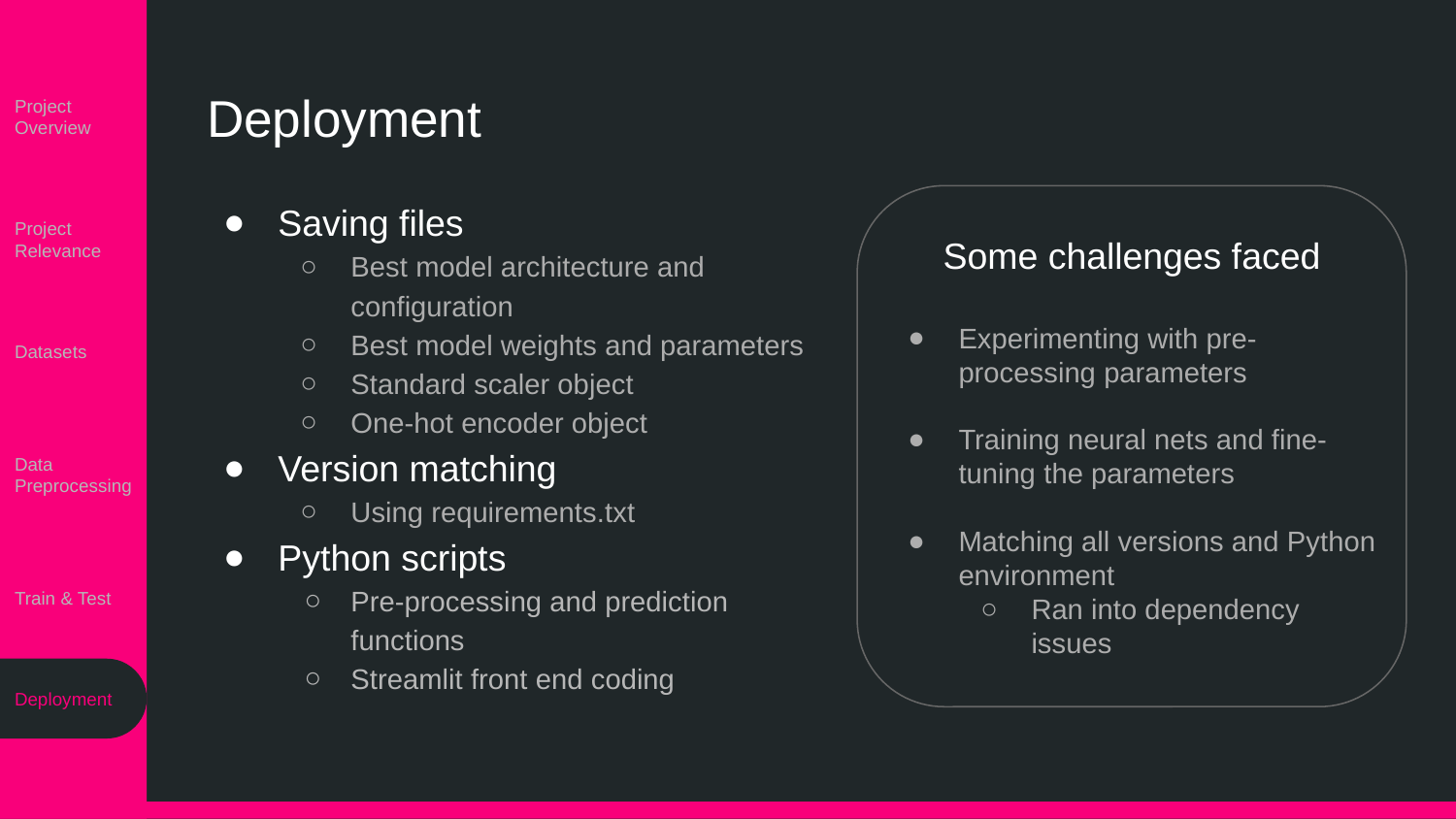

# Deployment
Project Overview
Saving files
Best model architecture and configuration
Best model weights and parameters
Standard scaler object
One-hot encoder object
Version matching
Using requirements.txt
Python scripts
Pre-processing and prediction functions
Streamlit front end coding

Some challenges faced

Experimenting with pre-processing parameters

Training neural nets and fine-tuning the parameters

Matching all versions and Python environment
Ran into dependency issues
Project Relevance
Datasets
Data Preprocessing
Train & Test

Deployment